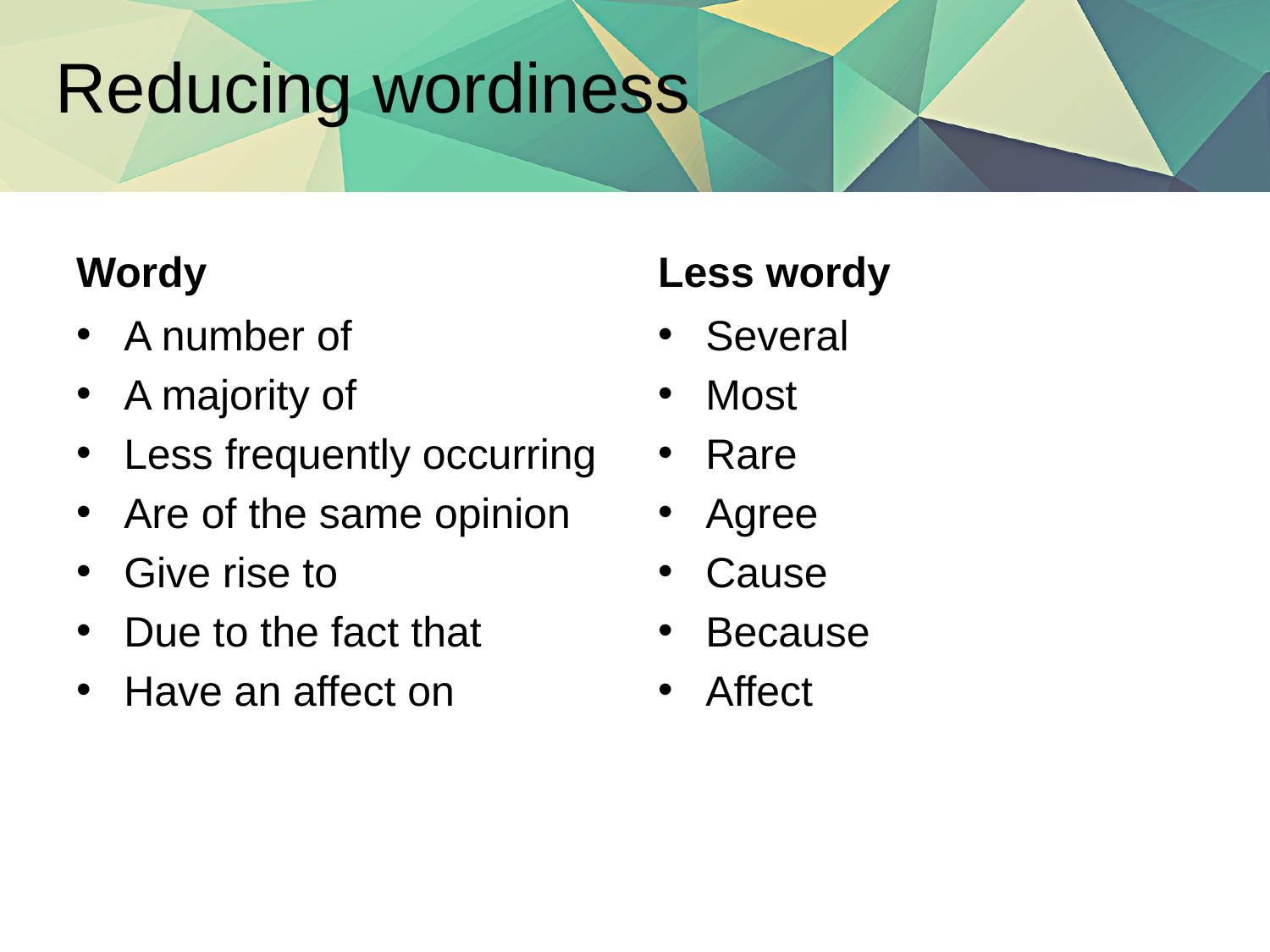

# Reducing wordiness
Wordy
Less wordy
A number of
A majority of
Less frequently occurring
Are of the same opinion
Give rise to
Due to the fact that
Have an affect on

Several
Most
Rare
Agree
Cause
Because
Affect